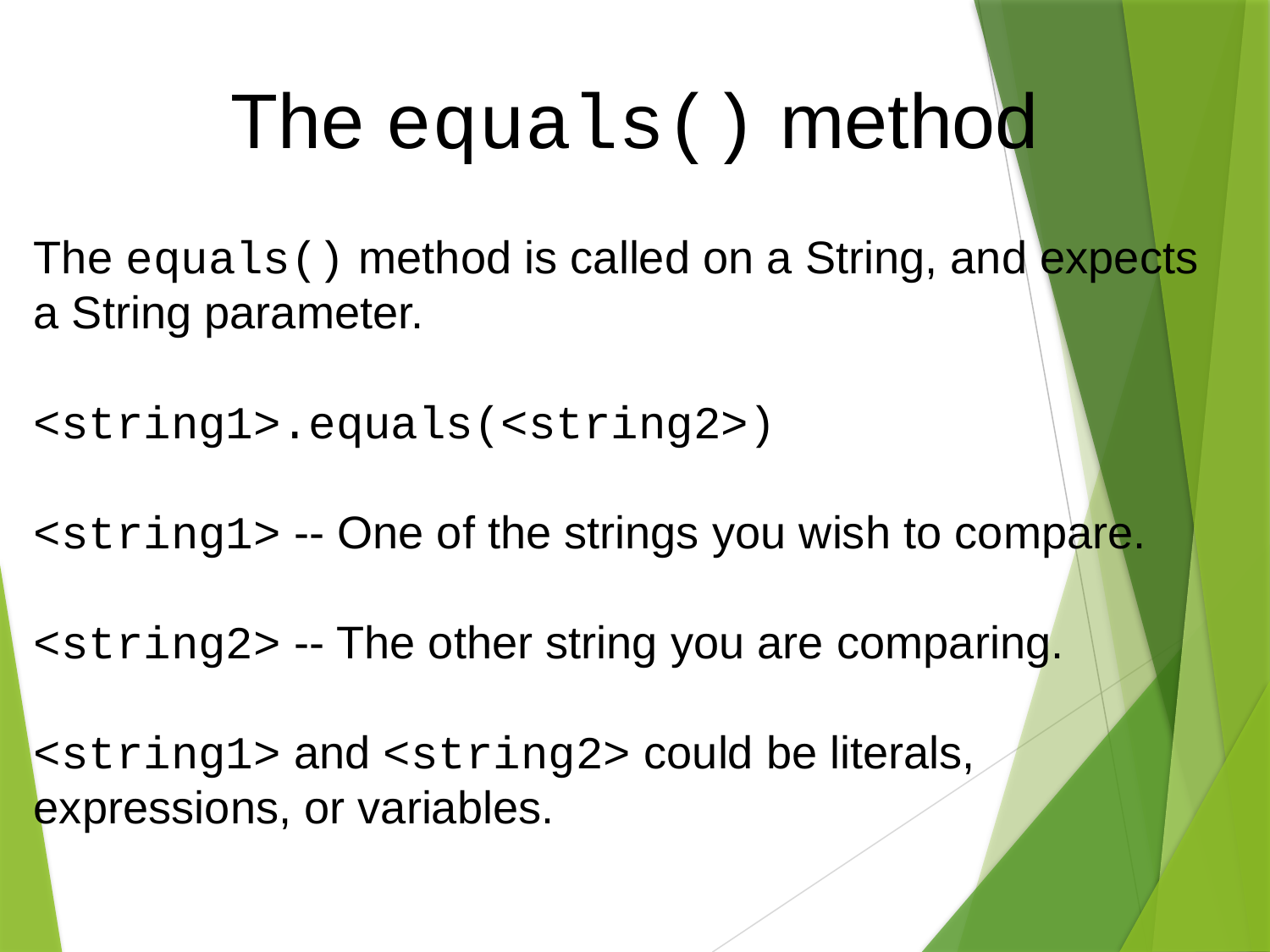

The equals() method
The equals() method is called on a String, and expects a String parameter.

<string1>.equals(<string2>)

<string1> -- One of the strings you wish to compare.

<string2> -- The other string you are comparing.

<string1> and <string2> could be literals, expressions, or variables.